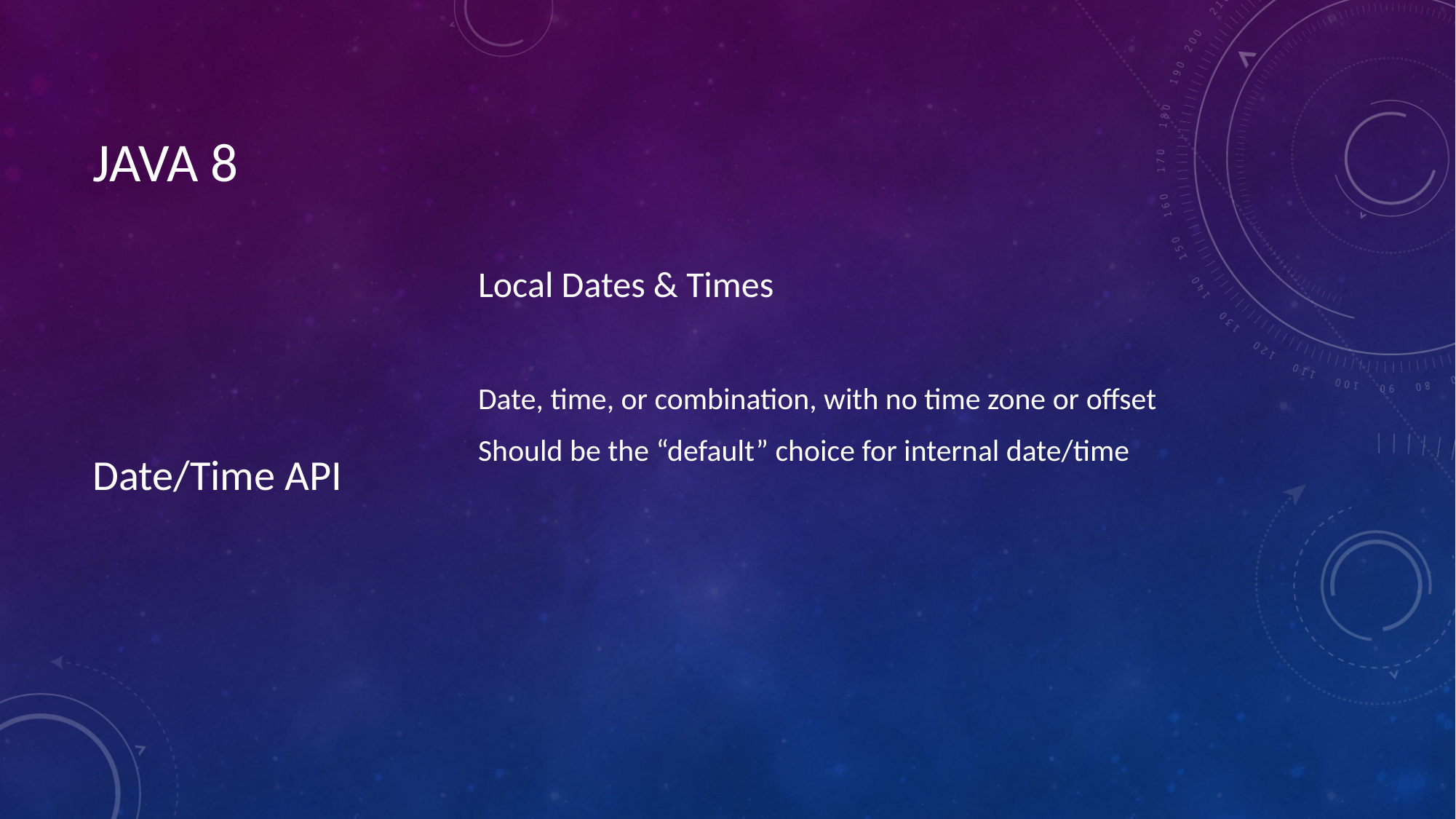

# Java 8
Date/Time API
Local Dates & Times

Date, time, or combination, with no time zone or offset
Should be the “default” choice for internal date/time